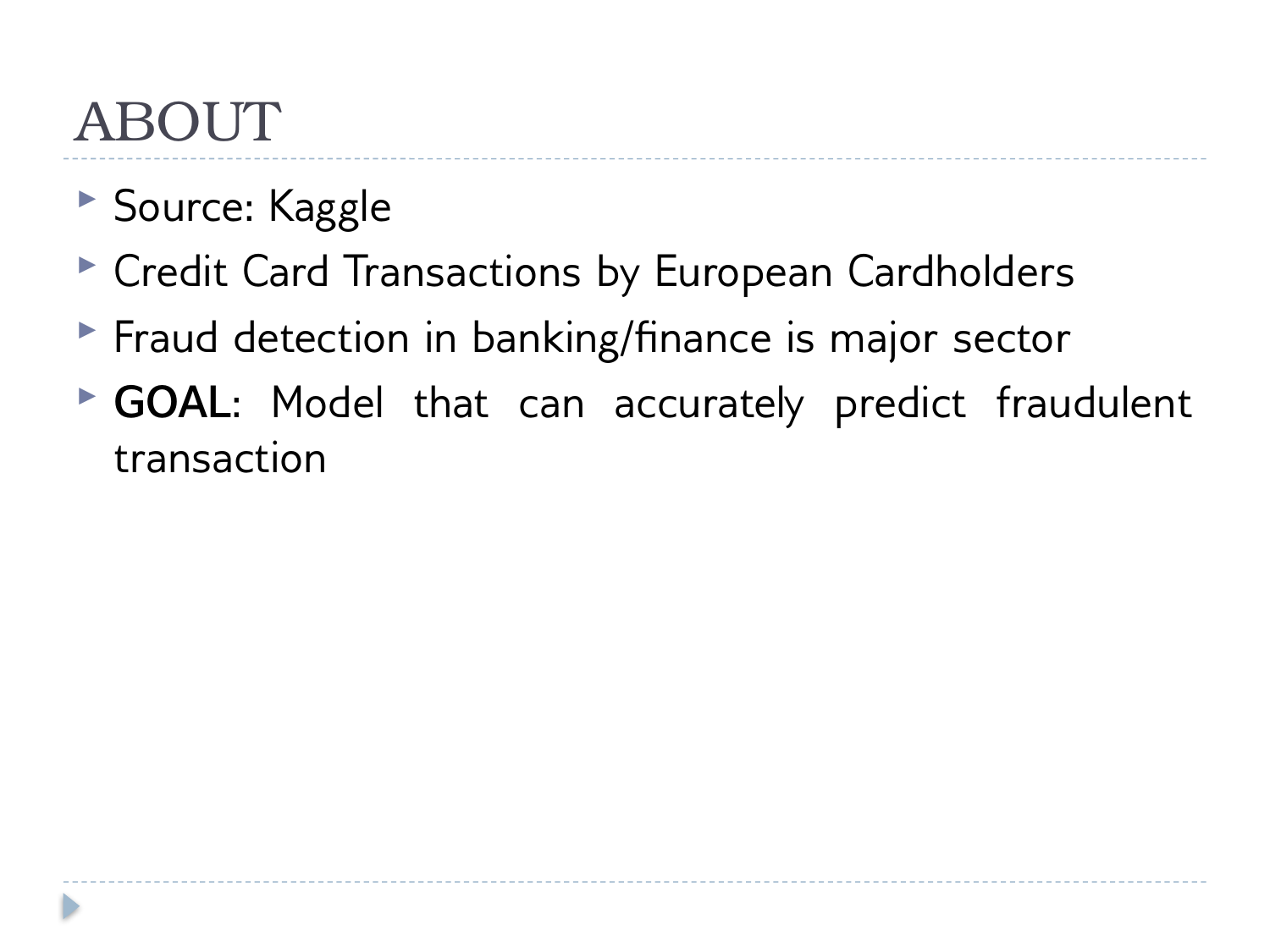

# ABOUT
Source: Kaggle
Credit Card Transactions by European Cardholders
Fraud detection in banking/finance is major sector
GOAL: Model that can accurately predict fraudulent transaction